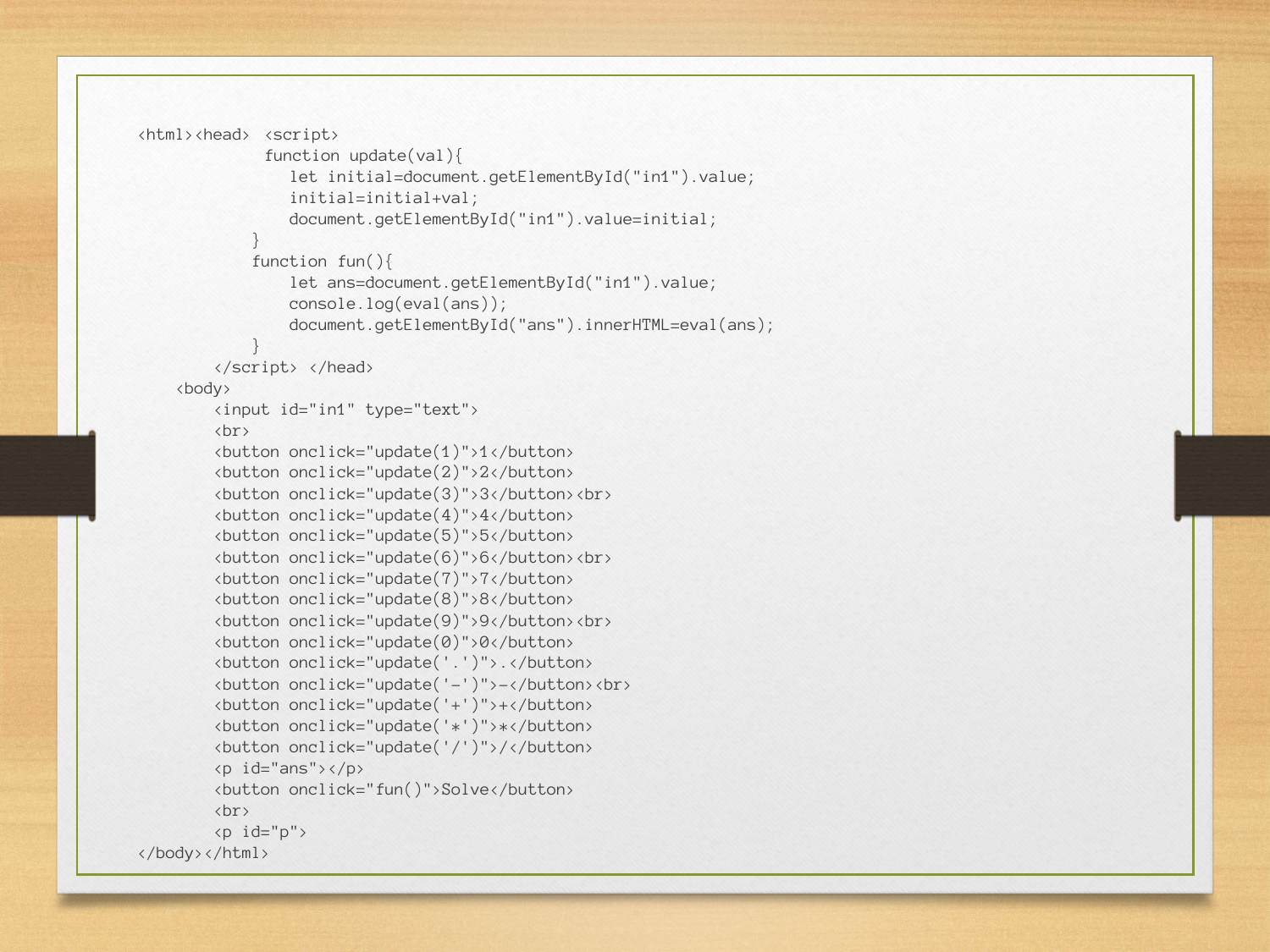

<html><head>	<script>
	function update(val){
                let initial=document.getElementById("in1").value;
                initial=initial+val;
                document.getElementById("in1").value=initial;
            }
            function fun(){
                let ans=document.getElementById("in1").value;
                console.log(eval(ans));
                document.getElementById("ans").innerHTML=eval(ans);
            }
        </script> </head>
    <body>
        <input id="in1" type="text">
        <br>
        <button onclick="update(1)">1</button>
        <button onclick="update(2)">2</button>
        <button onclick="update(3)">3</button><br>
        <button onclick="update(4)">4</button>
        <button onclick="update(5)">5</button>
        <button onclick="update(6)">6</button><br>
        <button onclick="update(7)">7</button>
        <button onclick="update(8)">8</button>
        <button onclick="update(9)">9</button><br>
        <button onclick="update(0)">0</button>
        <button onclick="update('.')">.</button>
        <button onclick="update('-')">-</button><br>
        <button onclick="update('+')">+</button>
        <button onclick="update('*')">*</button>
        <button onclick="update('/')">/</button>
        <p id="ans"></p>
        <button onclick="fun()">Solve</button>
        <br>
        <p id="p">
</body></html>